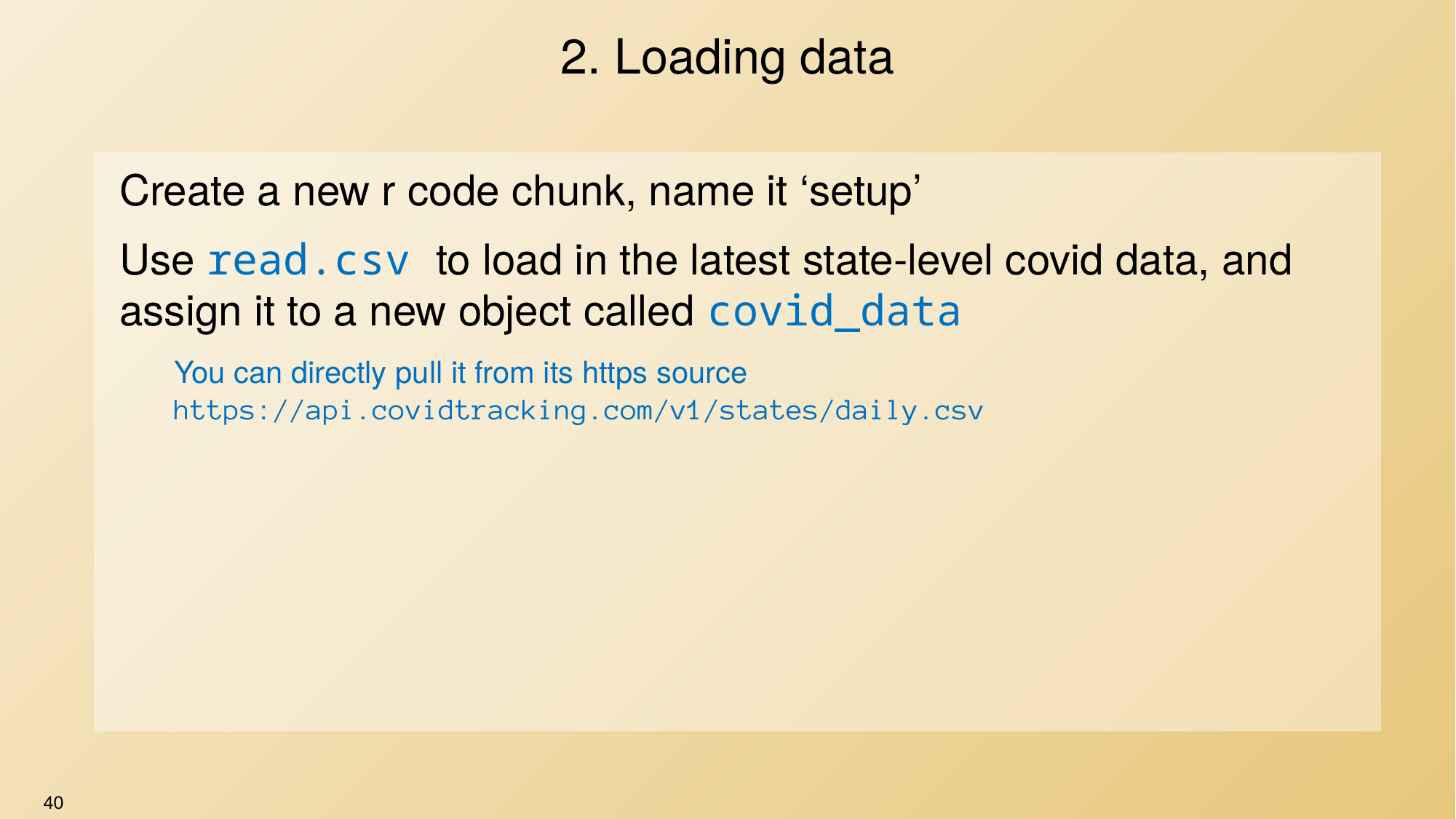

# 2. Loading data
Create a new r code chunk, name it ‘setup’
Use read.csv to load in the latest state-level covid data, and assign it to a new object called covid_data
You can directly pull it from its https source https://api.covidtracking.com/v1/states/daily.csv